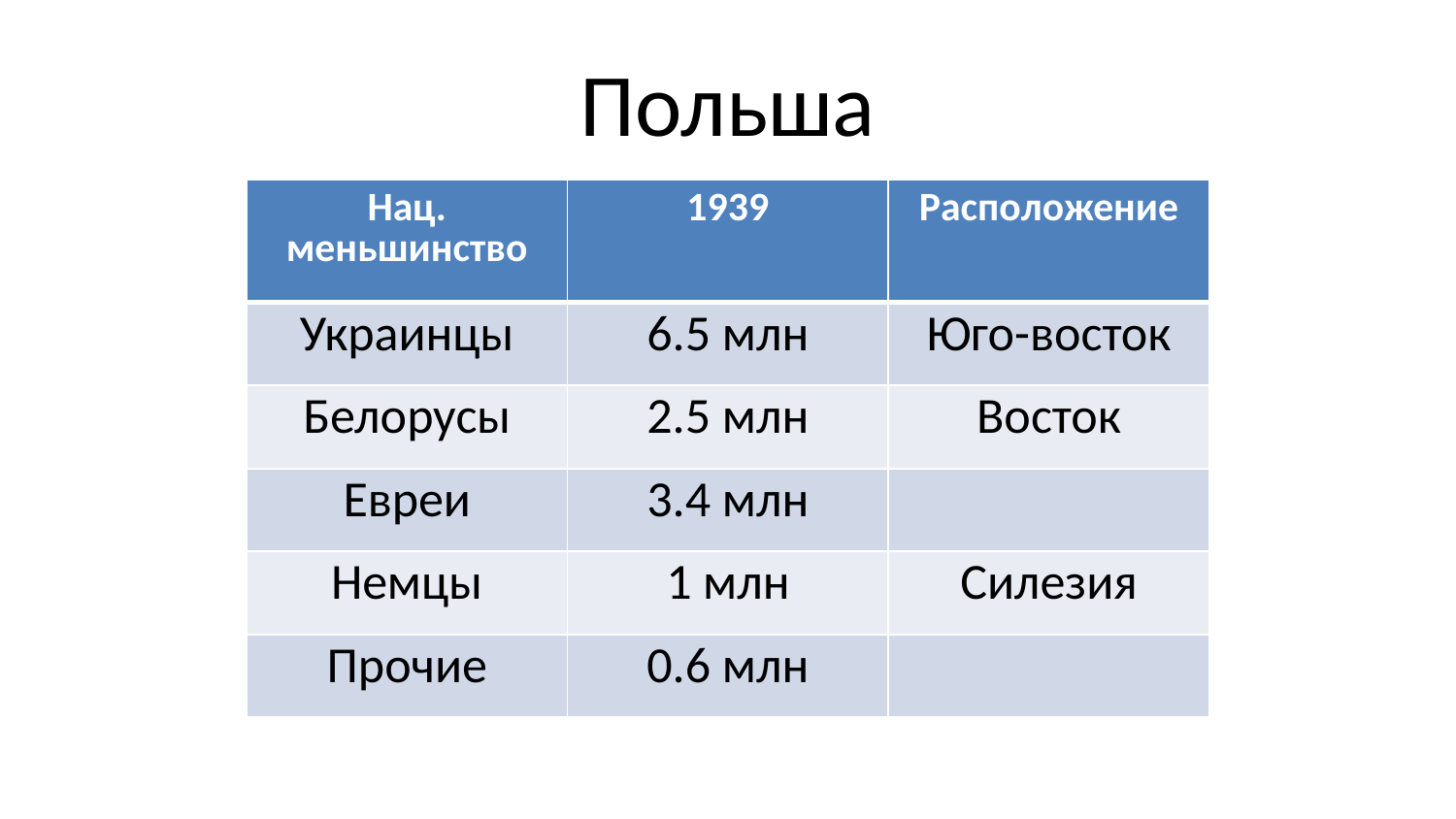

# Польша
| Нац. меньшинство | 1939 | Расположение |
| --- | --- | --- |
| Украинцы | 6.5 млн | Юго-восток |
| Белорусы | 2.5 млн | Восток |
| Евреи | 3.4 млн |  |
| Немцы | 1 млн | Силезия |
| Прочие | 0.6 млн |  |